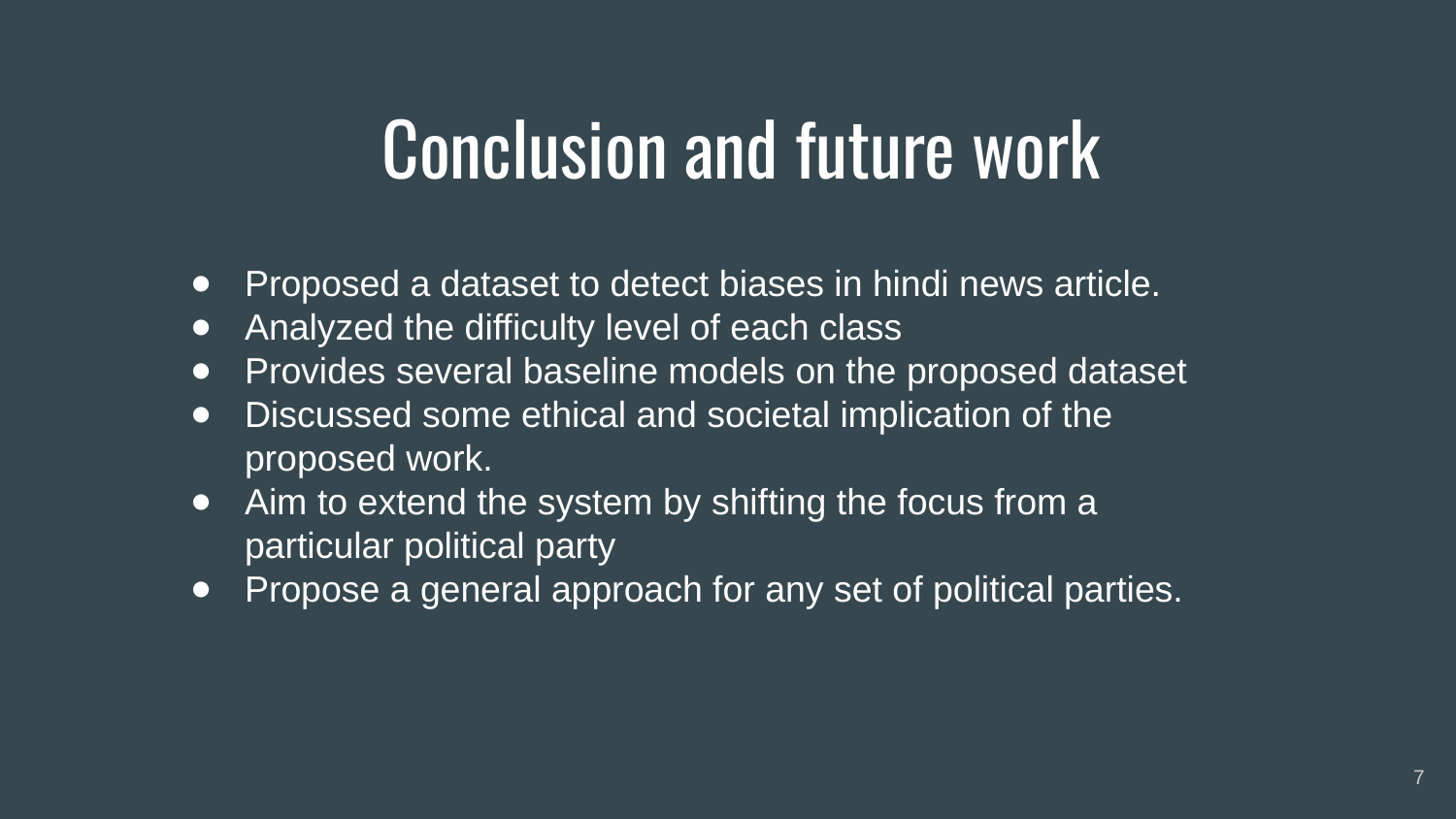

# Conclusion and future work
Proposed a dataset to detect biases in hindi news article.
Analyzed the difficulty level of each class
Provides several baseline models on the proposed dataset
Discussed some ethical and societal implication of the proposed work.
Aim to extend the system by shifting the focus from a particular political party
Propose a general approach for any set of political parties.
7